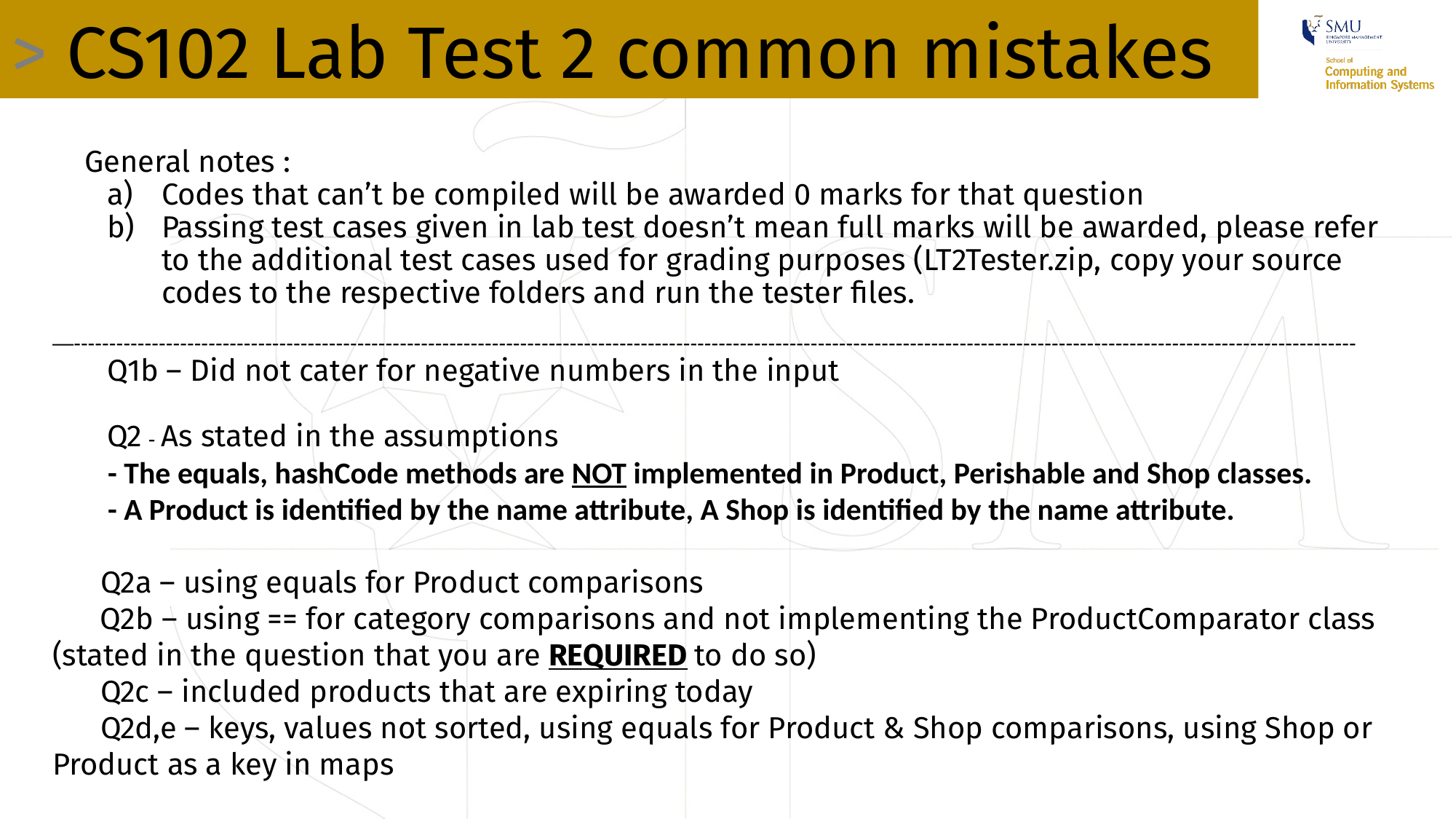

> CS102 Lab Test 2 common mistakes
    General notes :
Codes that can’t be compiled will be awarded 0 marks for that question
Passing test cases given in lab test doesn’t mean full marks will be awarded, please refer to the additional test cases used for grading purposes (LT2Tester.zip, copy your source codes to the respective folders and run the tester files.

—-------------------------------------------------------------------------------------------------------------------------------------------------------------------------------------
Q1b – Did not cater for negative numbers in the input

Q2 - As stated in the assumptions
        - The equals, hashCode methods are NOT implemented in Product, Perishable and Shop classes.
        - A Product is identified by the name attribute, A Shop is identified by the name attribute.

      Q2a – using equals for Product comparisons
      Q2b – using == for category comparisons and not implementing the ProductComparator class (stated in the question that you are REQUIRED to do so)
      Q2c – included products that are expiring today
      Q2d,e – keys, values not sorted, using equals for Product & Shop comparisons, using Shop or Product as a key in maps